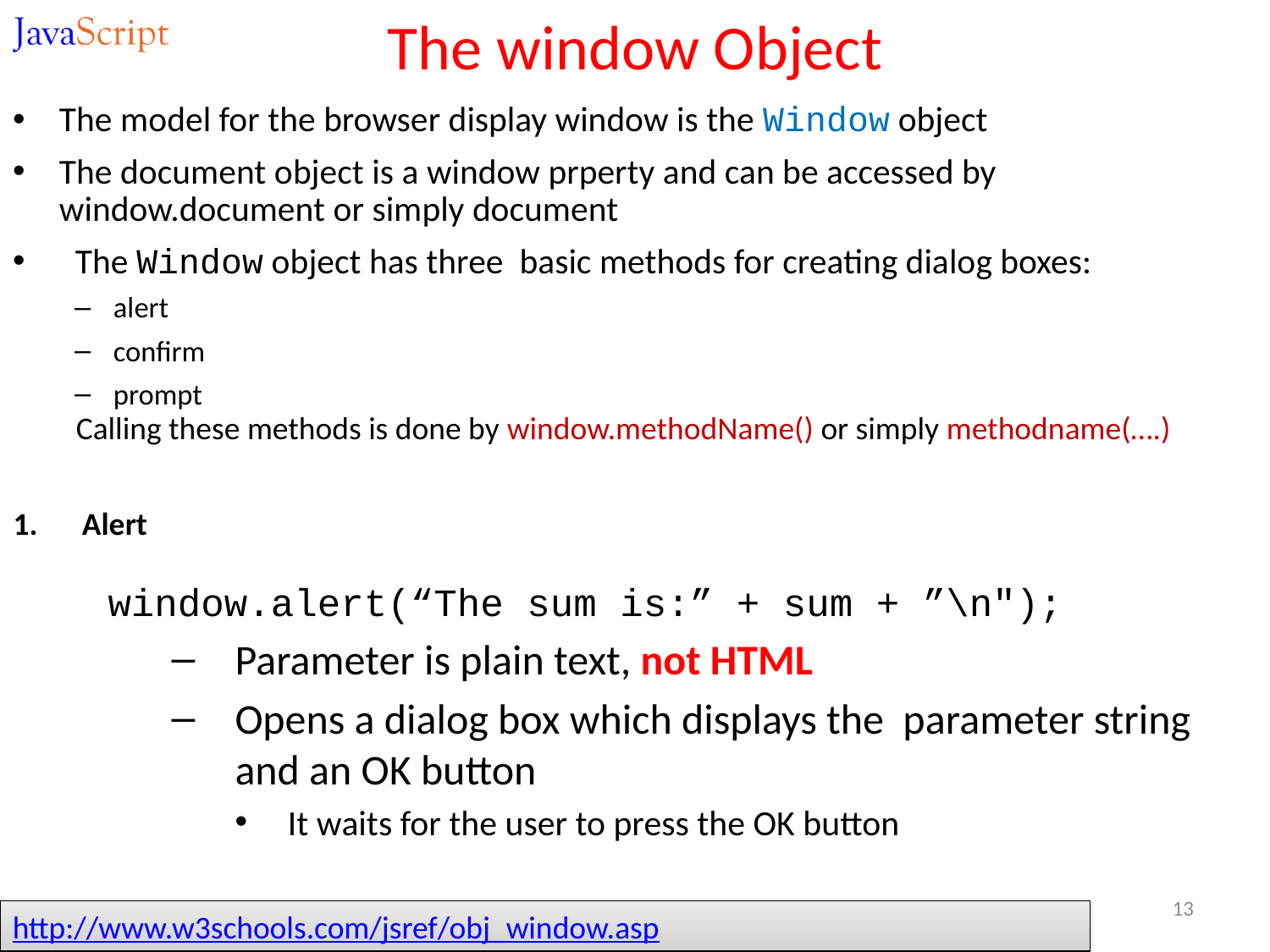

# The window Object
The model for the browser display window is the Window object
The document object is a window prperty and can be accessed by window.document or simply document
  The Window object has three  basic methods for creating dialog boxes:
alert
confirm
prompt

Calling these methods is done by window.methodName() or simply methodname(….)
Alert
window.alert(“The sum is:” + sum + ”\n");
Parameter is plain text, not HTML
Opens a dialog box which displays the  parameter string and an OK button
It waits for the user to press the OK button
13
http://www.w3schools.com/jsref/obj_window.asp